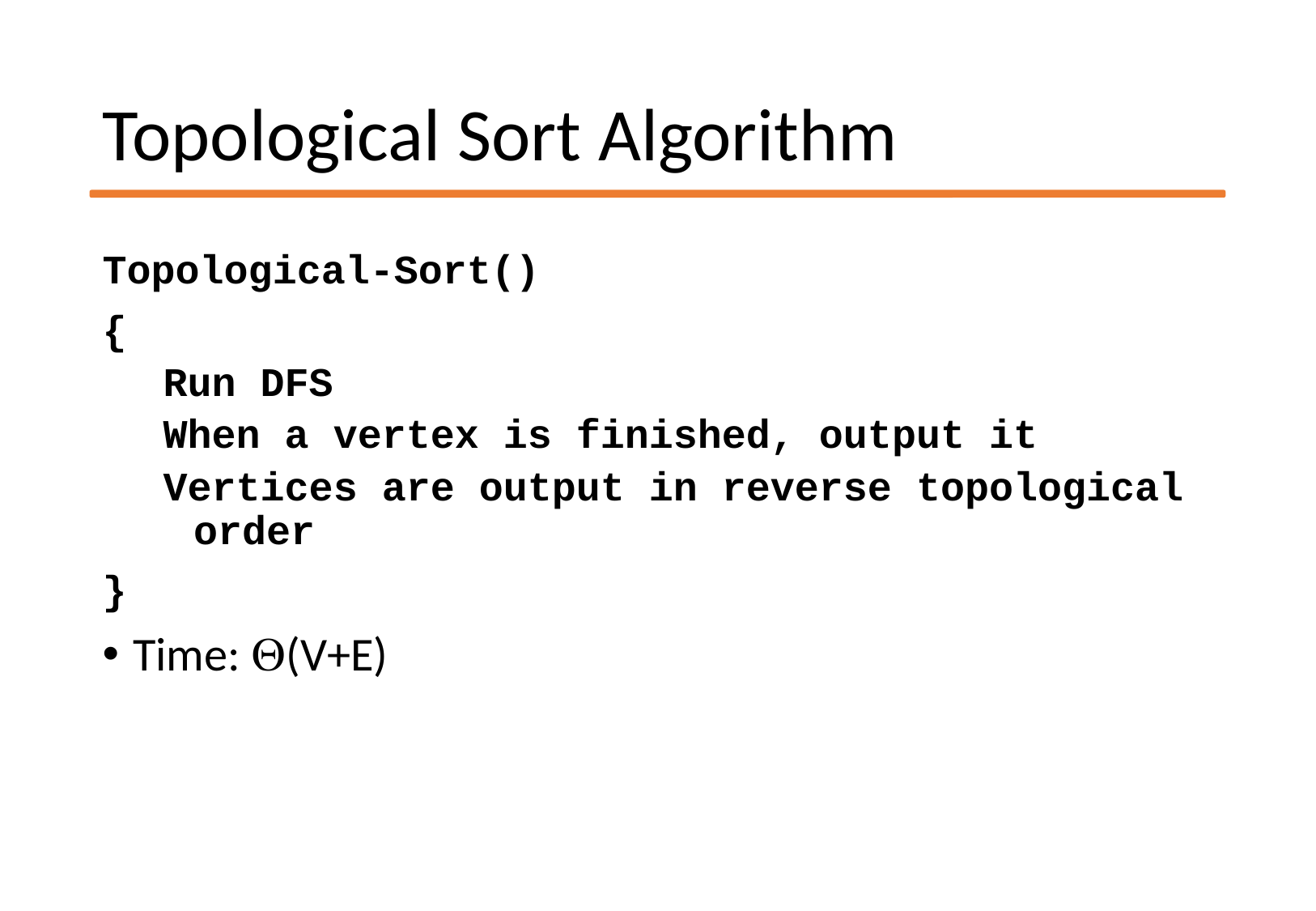

# Topological Sort Algorithm
Topological-Sort()
{
Run DFS
When a vertex is finished, output it
Vertices are output in reverse topological order
}
Time: Θ(V+E)